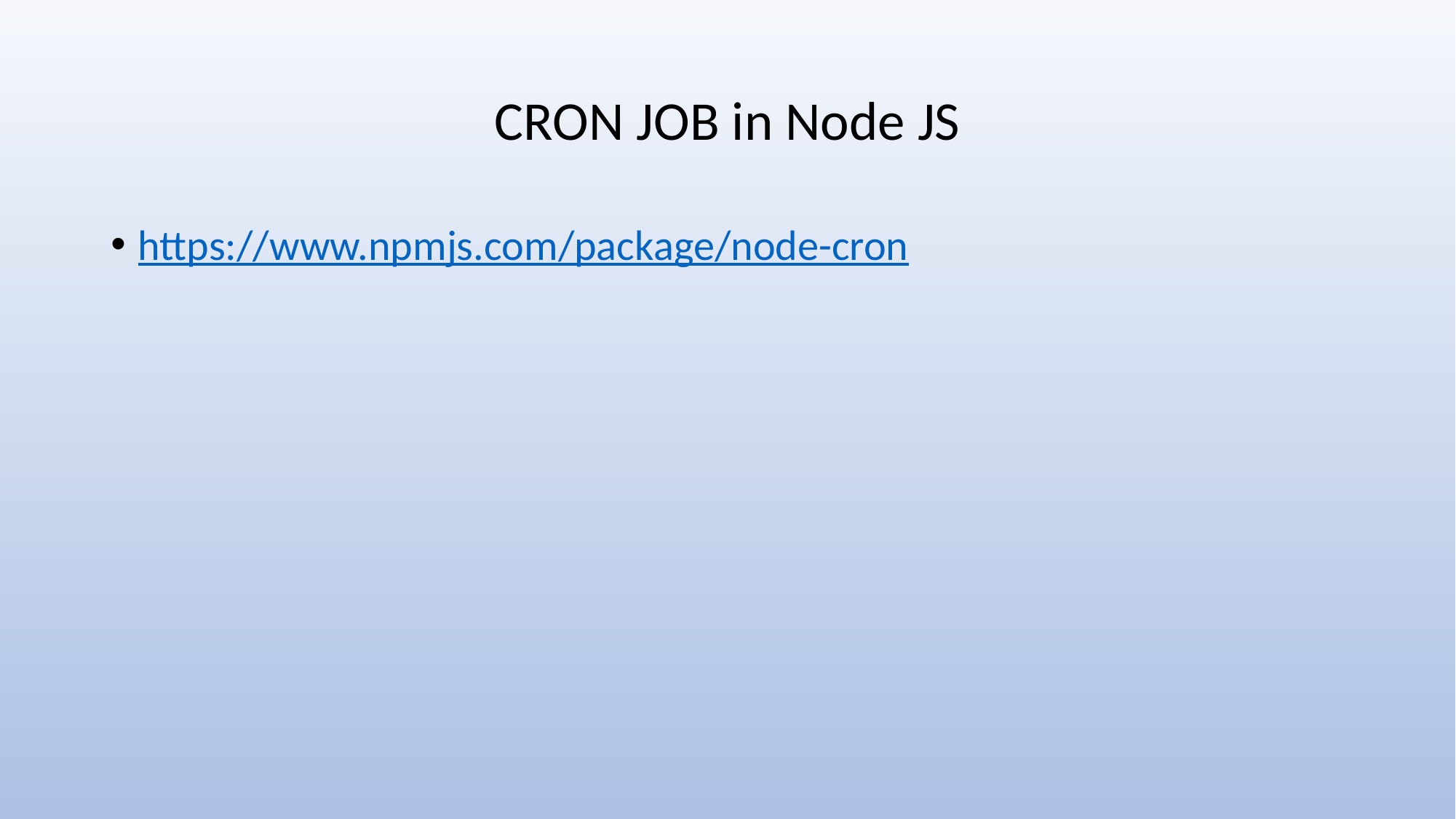

# CRON JOB in Node JS
https://www.npmjs.com/package/node-cron